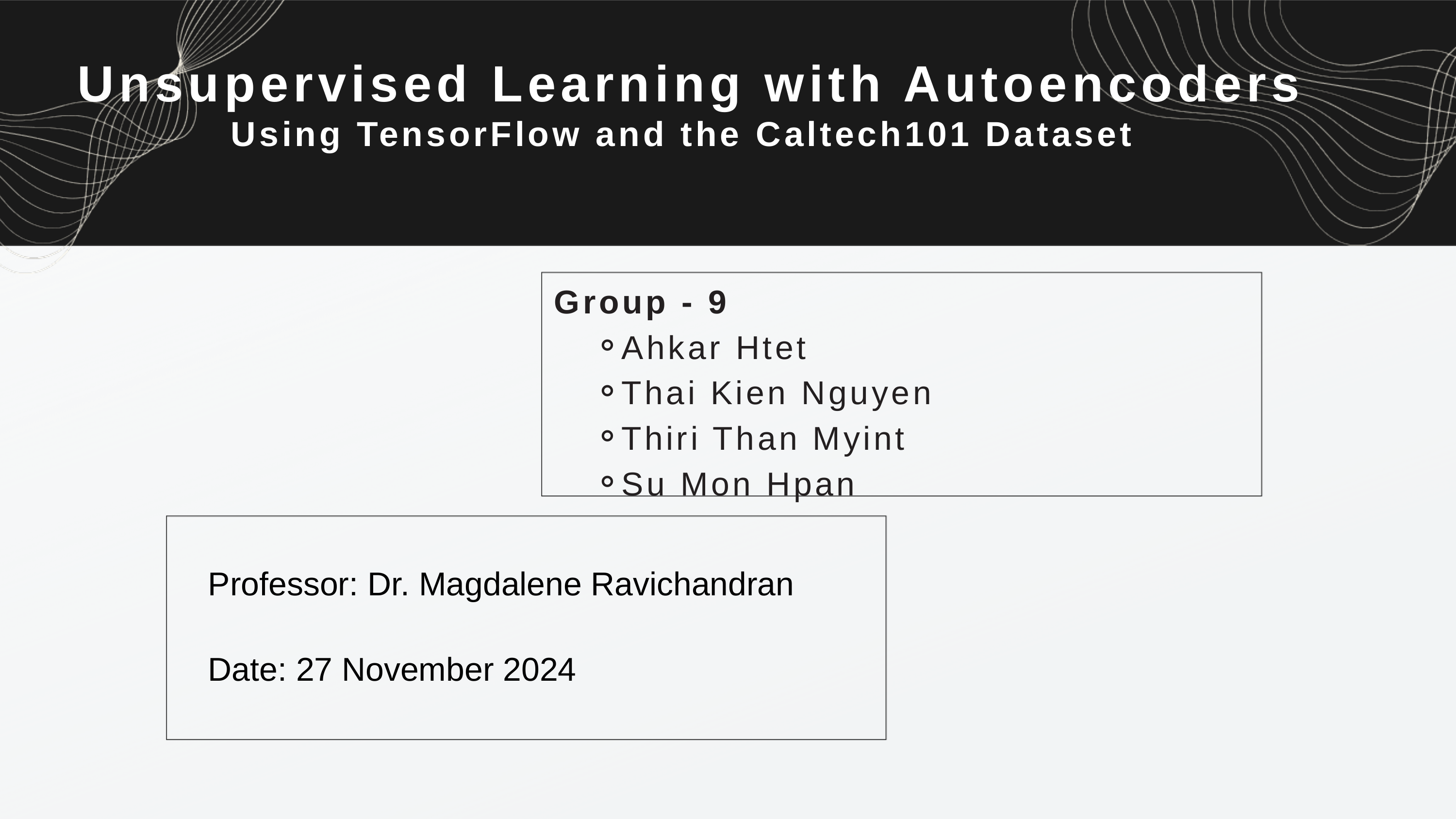

Unsupervised Learning with Autoencoders
Using TensorFlow and the Caltech101 Dataset

Group - 9
Ahkar Htet
Thai Kien Nguyen
Thiri Than Myint
Su Mon Hpan

Professor: Dr. Magdalene Ravichandran

Date: 27 November 2024